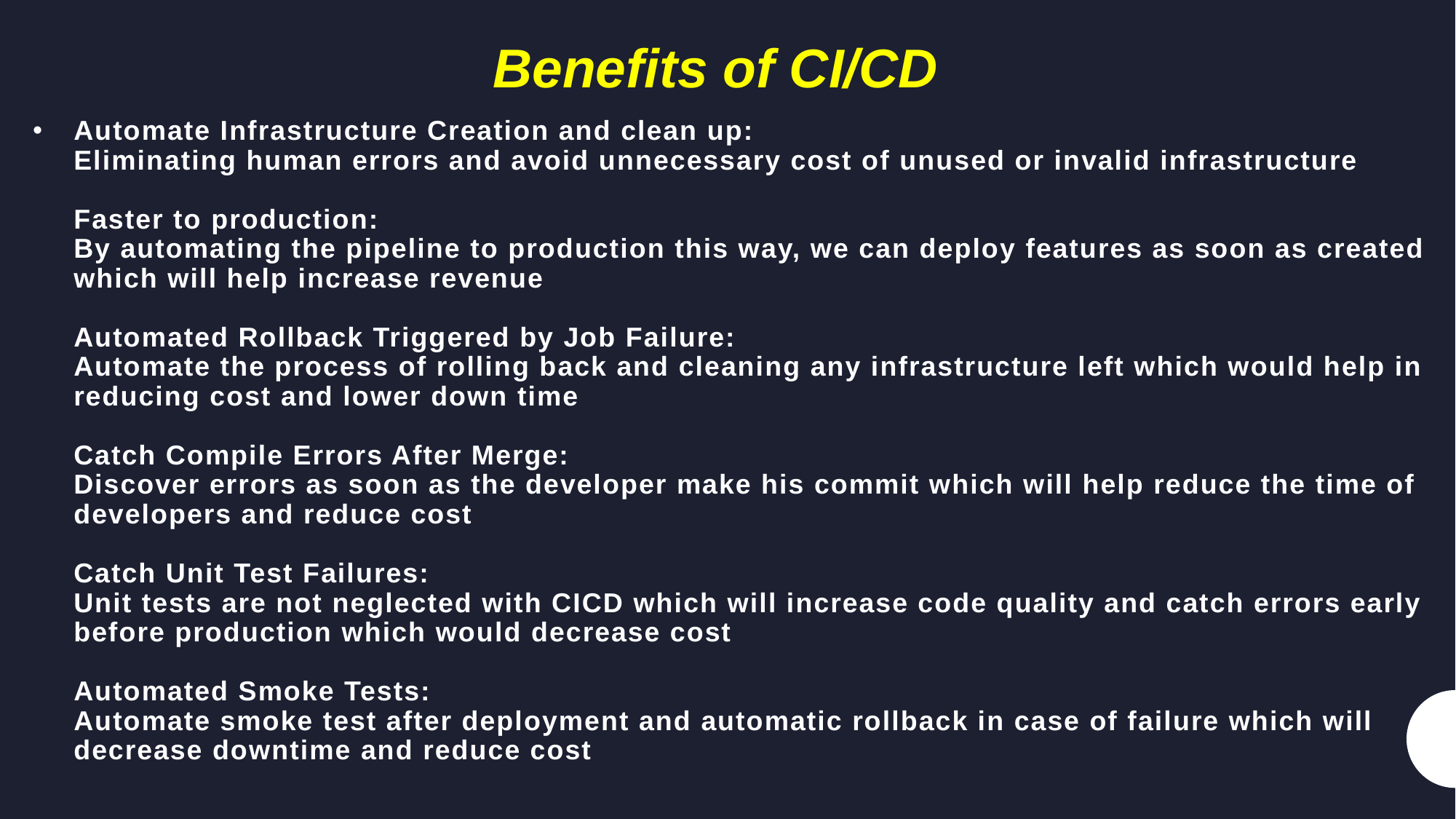

Beneﬁts of CI/CD
# Automate Infrastructure Creation and clean up: Eliminating human errors and avoid unnecessary cost of unused or invalid infrastructure Faster to production: By automating the pipeline to production this way, we can deploy features as soon as created which will help increase revenue Automated Rollback Triggered by Job Failure: Automate the process of rolling back and cleaning any infrastructure left which would help in reducing cost and lower down time Catch Compile Errors After Merge: Discover errors as soon as the developer make his commit which will help reduce the time of developers and reduce cost Catch Unit Test Failures: Unit tests are not neglected with CICD which will increase code quality and catch errors early before production which would decrease cost Automated Smoke Tests: Automate smoke test after deployment and automatic rollback in case of failure which will decrease downtime and reduce cost